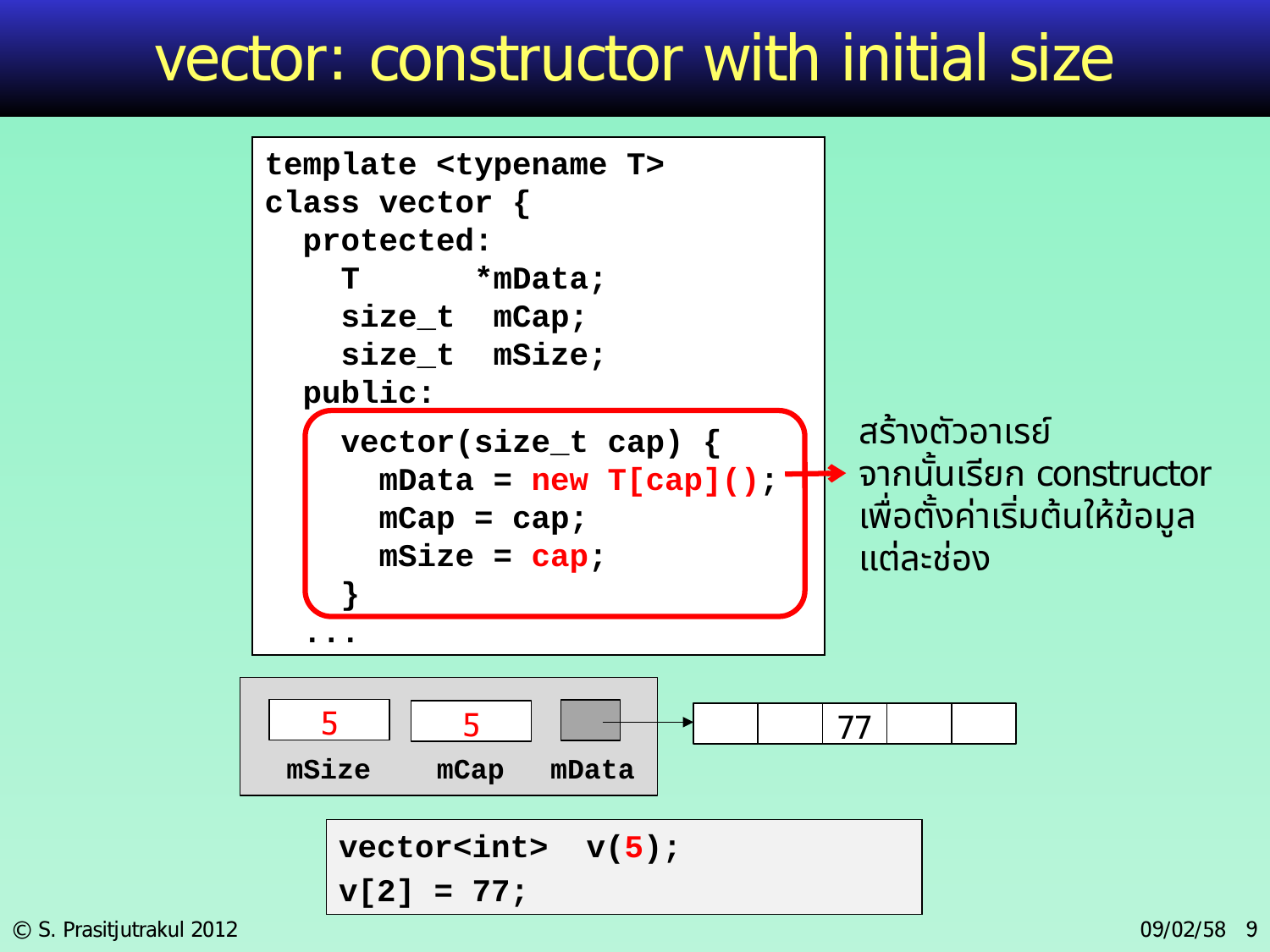

# vector: constructor with initial size
template <typename T>
class vector {
  protected:
    T      *mData;
    size_t  mCap;
    size_t  mSize;
  public:
    vector(size_t cap) {
      mData = new T[cap]();
      mCap = cap;
      mSize = cap;
    }
  ...
สร้างตัวอาเรย์
จากนั้นเรียก constructor
เพื่อตั้งค่าเริ่มต้นให้ข้อมูลแต่ละช่อง

5

5

mSize
mCap
mData
77
vector<int>  v(5);
v[2] = 77;